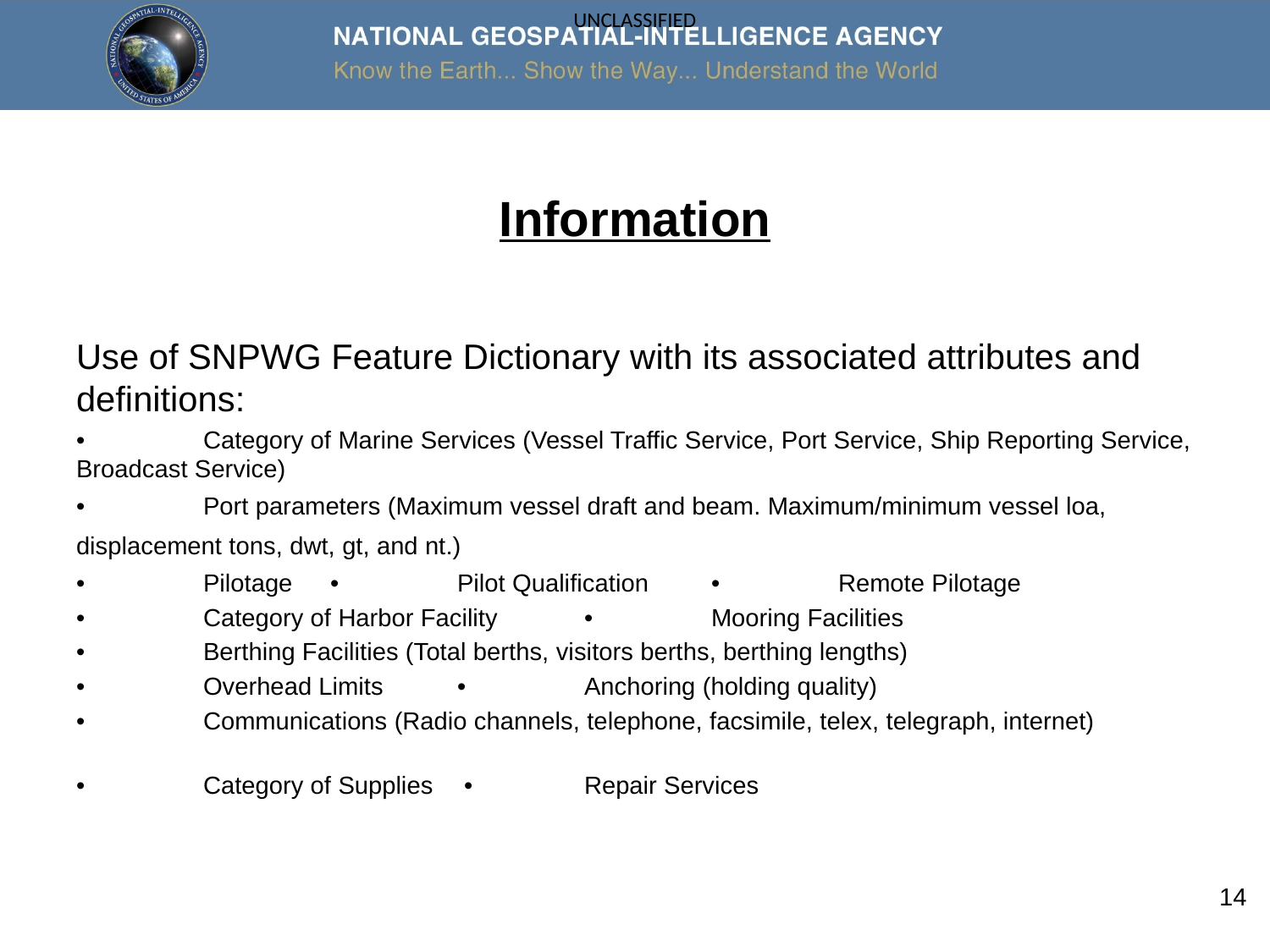

# Information
Use of SNPWG Feature Dictionary with its associated attributes and definitions:
•	Category of Marine Services (Vessel Traffic Service, Port Service, Ship Reporting Service, Broadcast Service)
•	Port parameters (Maximum vessel draft and beam. Maximum/minimum vessel loa, displacement tons, dwt, gt, and nt.)
•	Pilotage	•	Pilot Qualification	•	Remote Pilotage
•	Category of Harbor Facility	•	Mooring Facilities
•	Berthing Facilities (Total berths, visitors berths, berthing lengths)
•	Overhead Limits	•	Anchoring (holding quality)
•	Communications (Radio channels, telephone, facsimile, telex, telegraph, internet)
•	Category of Supplies	 •	Repair Services